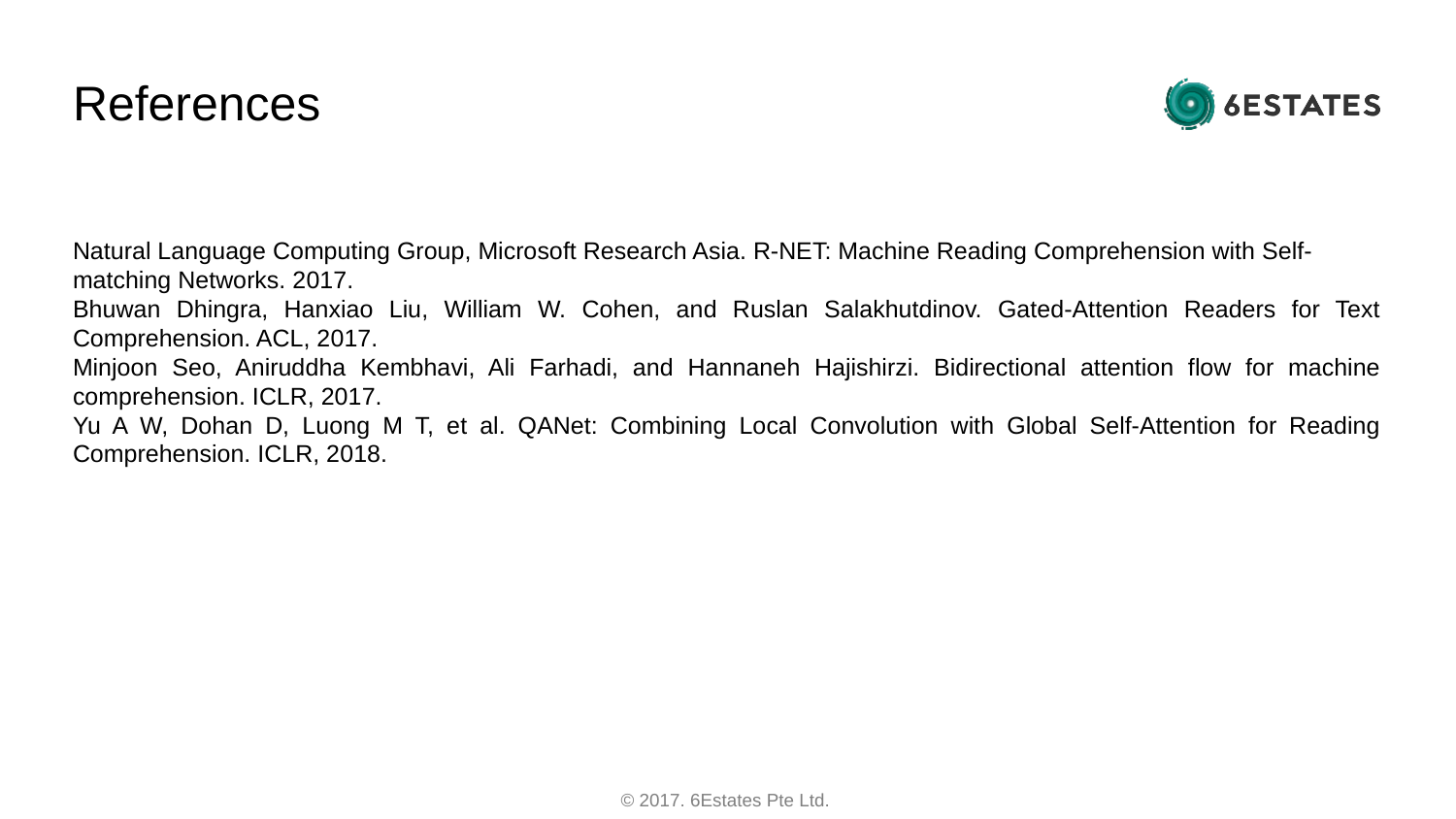

References

Natural Language Computing Group, Microsoft Research Asia. R-NET: Machine Reading Comprehension with Self-matching Networks. 2017.
Bhuwan Dhingra, Hanxiao Liu, William W. Cohen, and Ruslan Salakhutdinov. Gated-Attention Readers for Text Comprehension. ACL, 2017.
Minjoon Seo, Aniruddha Kembhavi, Ali Farhadi, and Hannaneh Hajishirzi. Bidirectional attention flow for machine comprehension. ICLR, 2017.
Yu A W, Dohan D, Luong M T, et al. QANet: Combining Local Convolution with Global Self-Attention for Reading Comprehension. ICLR, 2018.